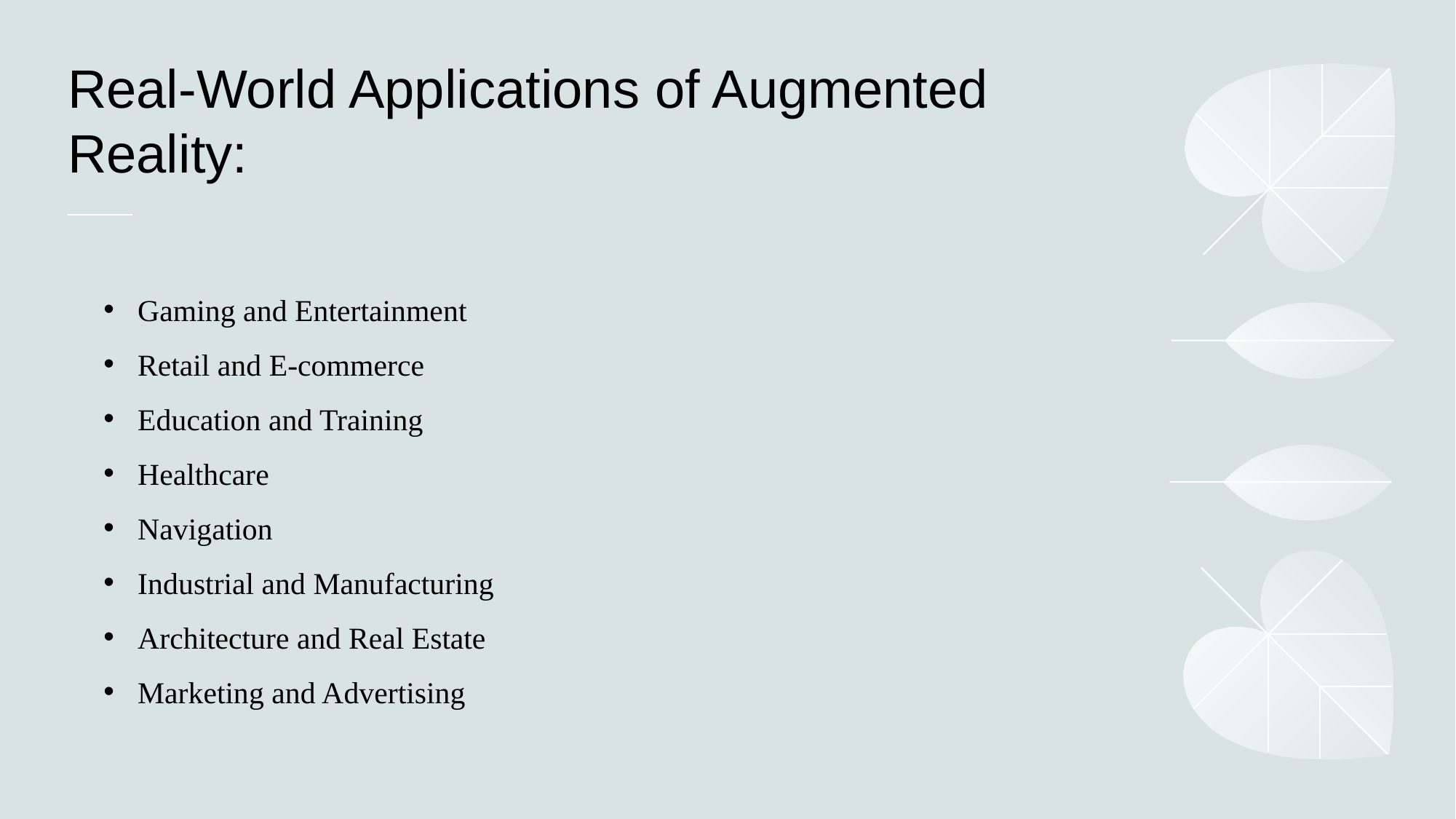

# Real-World Applications of Augmented Reality:
Gaming and Entertainment
Retail and E-commerce
Education and Training
Healthcare
Navigation
Industrial and Manufacturing
Architecture and Real Estate
Marketing and Advertising